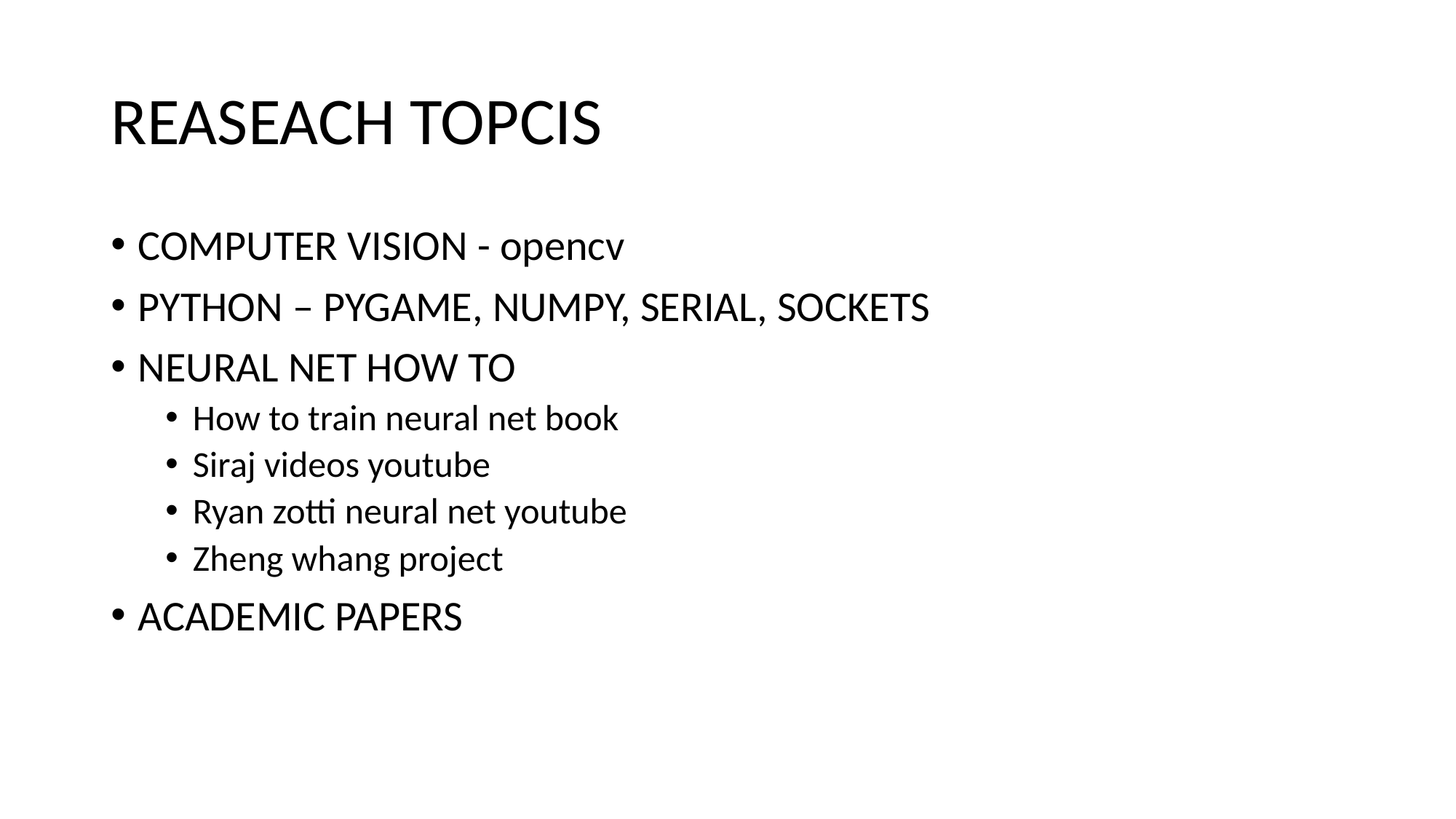

# REASEACH TOPCIS
COMPUTER VISION - opencv
PYTHON – PYGAME, NUMPY, SERIAL, SOCKETS
NEURAL NET HOW TO
How to train neural net book
Siraj videos youtube
Ryan zotti neural net youtube
Zheng whang project
ACADEMIC PAPERS